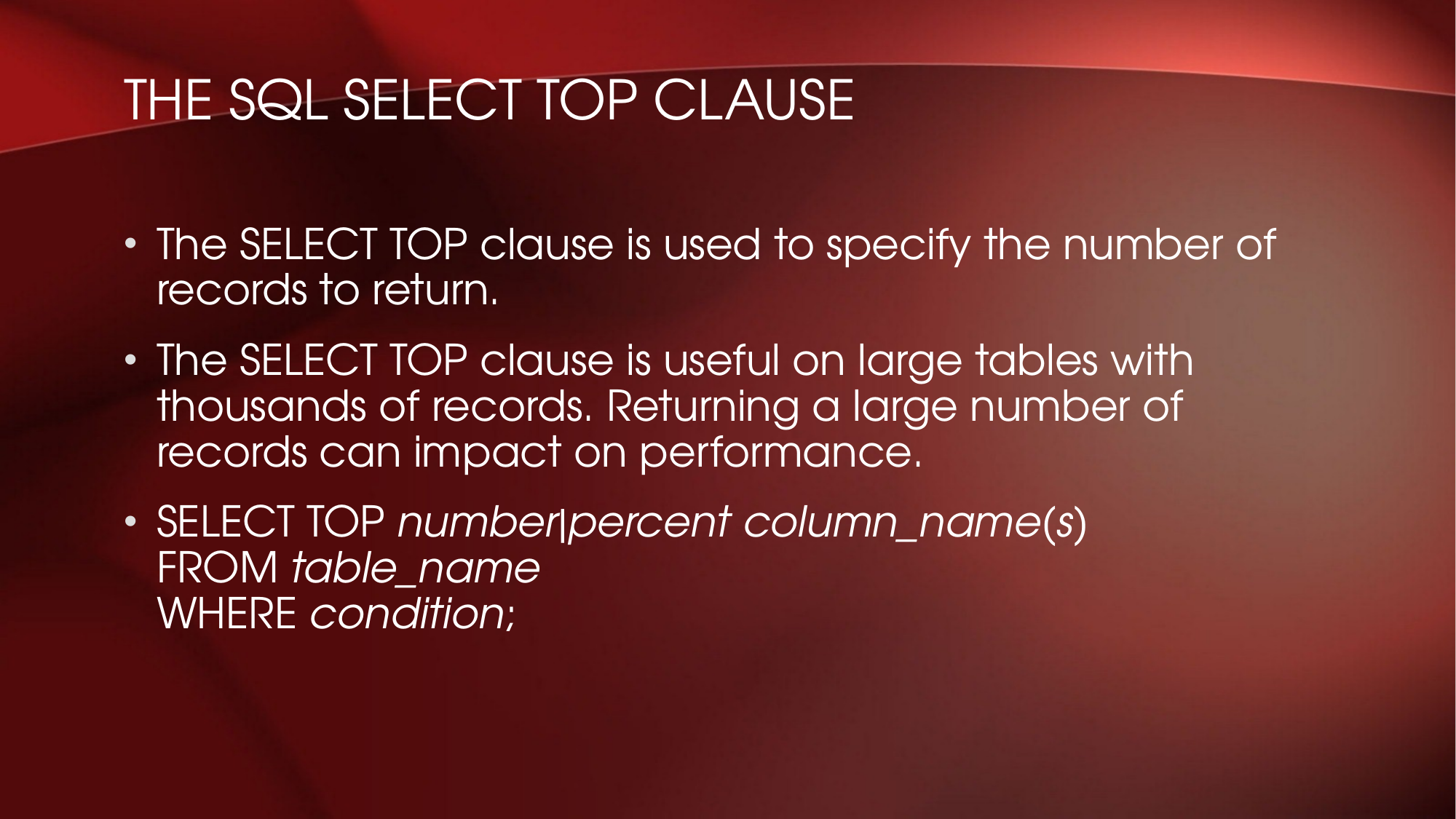

# The SQL SELECT TOP Clause
The SELECT TOP clause is used to specify the number of records to return.
The SELECT TOP clause is useful on large tables with thousands of records. Returning a large number of records can impact on performance.
SELECT TOP number|percent column_name(s)
FROM table_name
WHERE condition;